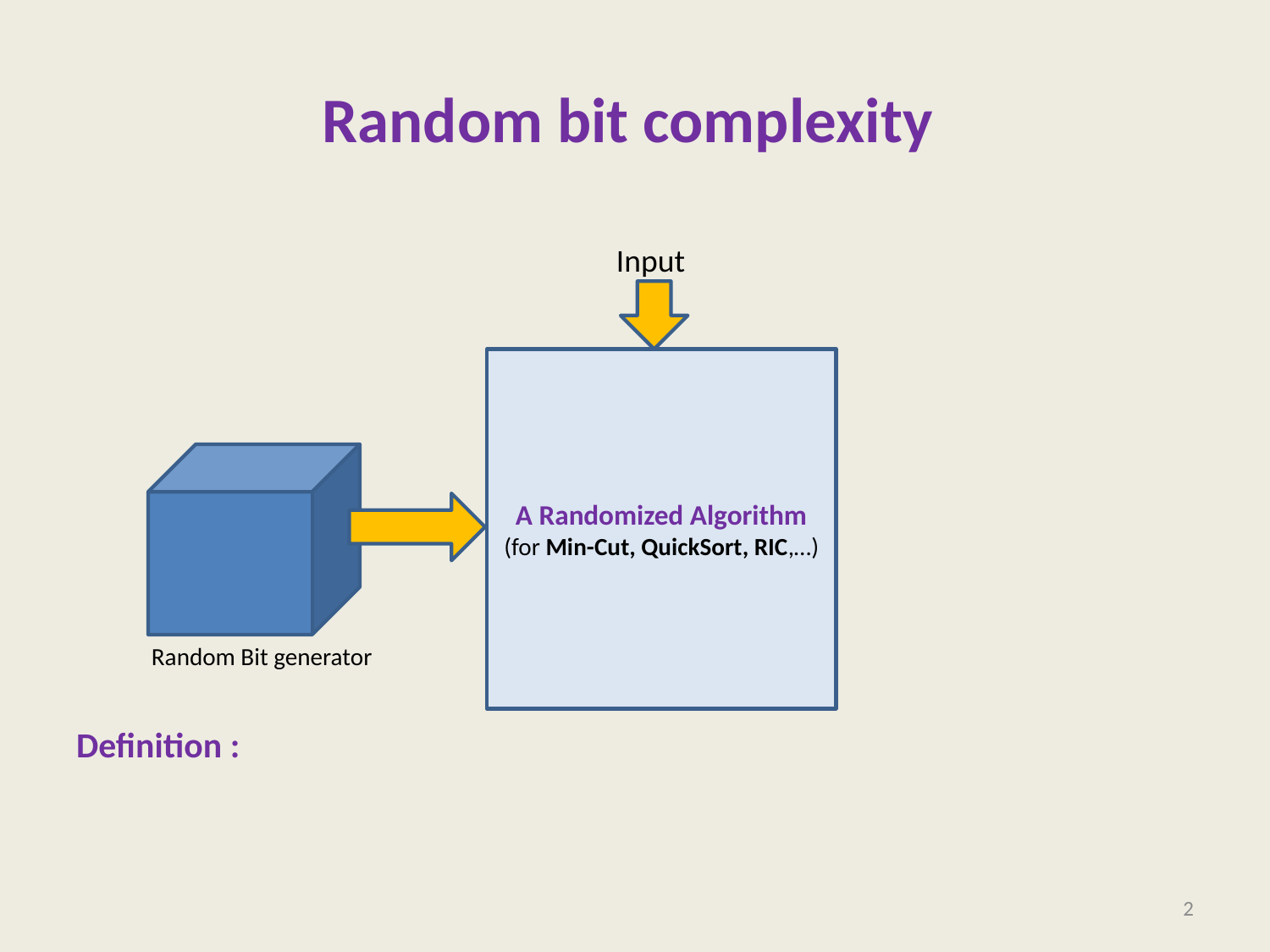

# Random bit complexity

Definition : The total number of random bits taken from the Random Bit Generator by the algorithm is called its Random bit complexity.
Input

A Randomized Algorithm
(for Min-Cut, QuickSort, RIC,…)

Random Bit generator

2